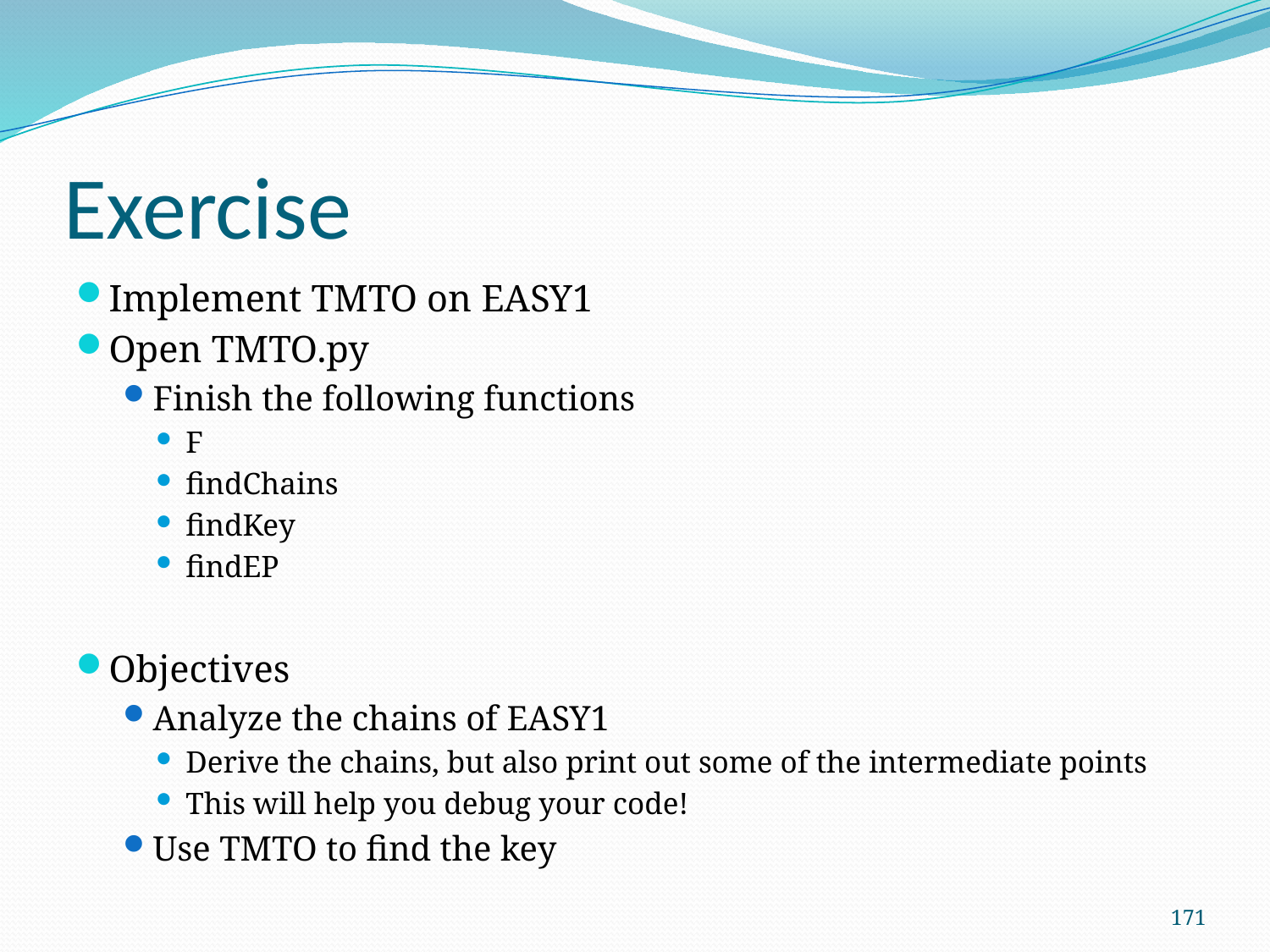

# Exercise
Implement TMTO on EASY1
Open TMTO.py
Finish the following functions
F
findChains
findKey
findEP

Objectives
Analyze the chains of EASY1
Derive the chains, but also print out some of the intermediate points
This will help you debug your code!
Use TMTO to find the key
171